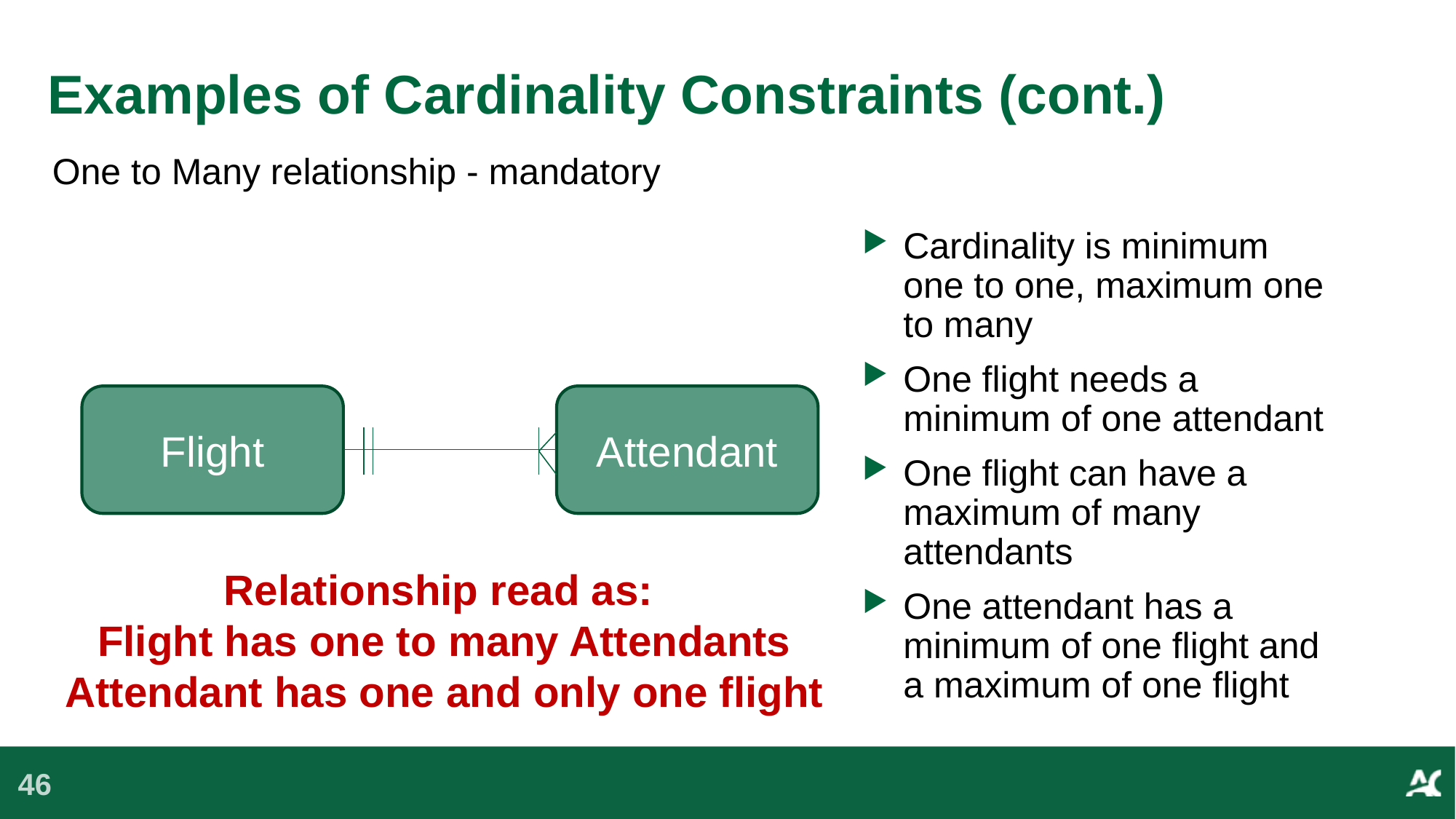

Examples of Cardinality Constraints (cont.)

One to Many relationship - mandatory

Cardinality is minimum one to one, maximum one to many
One flight needs a minimum of one attendant
One flight can have a maximum of many attendants
One attendant has a minimum of one flight and a maximum of one flight

Flight
Attendant
Relationship read as:
Flight has one to many Attendants
Attendant has one and only one flight
46